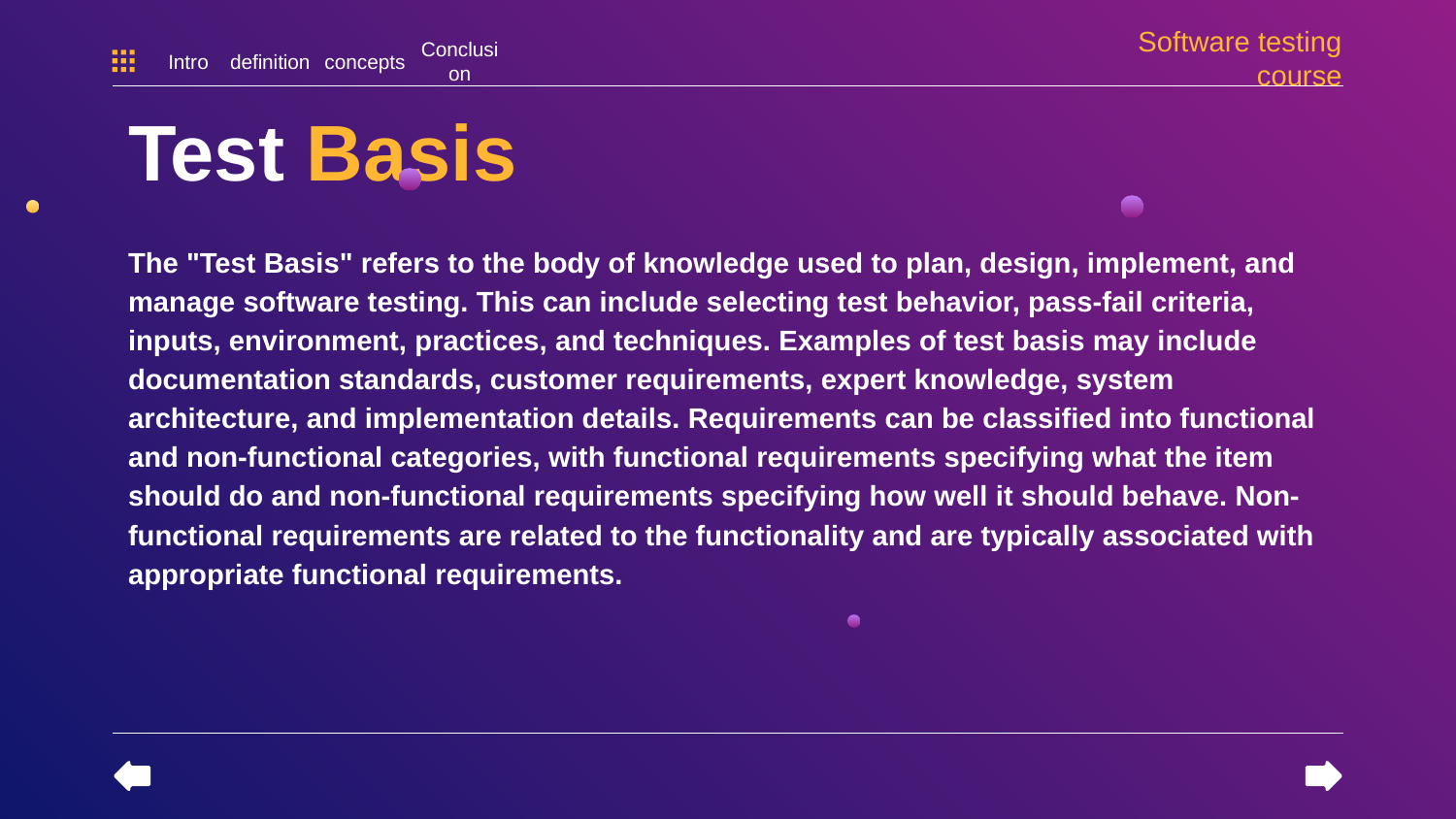

Software testing course
Intro
definition
concepts
Conclusion

# Test Basis

The "Test Basis" refers to the body of knowledge used to plan, design, implement, and manage software testing. This can include selecting test behavior, pass-fail criteria, inputs, environment, practices, and techniques. Examples of test basis may include documentation standards, customer requirements, expert knowledge, system architecture, and implementation details. Requirements can be classified into functional and non-functional categories, with functional requirements specifying what the item should do and non-functional requirements specifying how well it should behave. Non-functional requirements are related to the functionality and are typically associated with appropriate functional requirements.